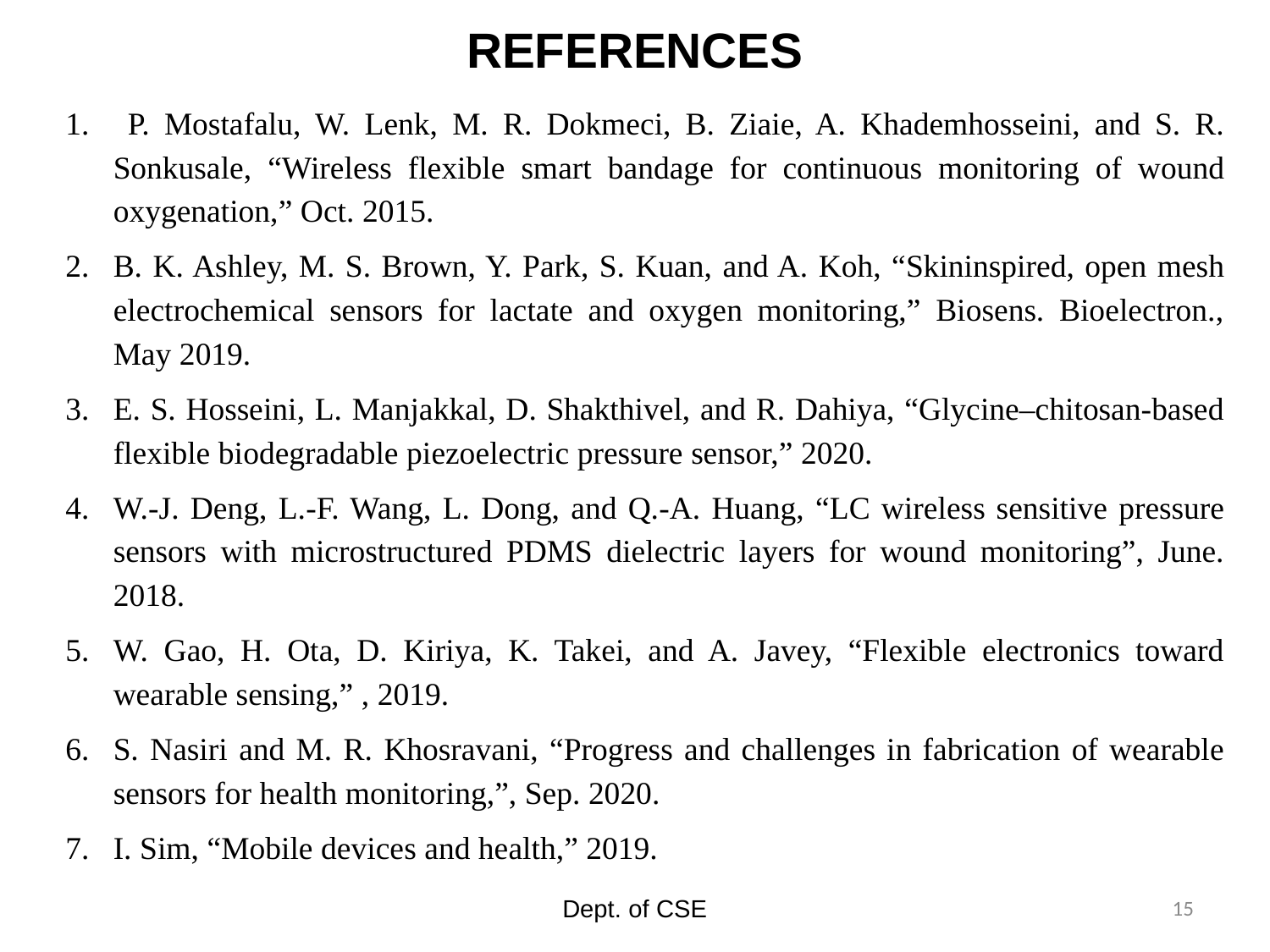

# REFERENCES
 P. Mostafalu, W. Lenk, M. R. Dokmeci, B. Ziaie, A. Khademhosseini, and S. R. Sonkusale, “Wireless flexible smart bandage for continuous monitoring of wound oxygenation,” Oct. 2015.
B. K. Ashley, M. S. Brown, Y. Park, S. Kuan, and A. Koh, “Skininspired, open mesh electrochemical sensors for lactate and oxygen monitoring,” Biosens. Bioelectron., May 2019.
E. S. Hosseini, L. Manjakkal, D. Shakthivel, and R. Dahiya, “Glycine–chitosan-based flexible biodegradable piezoelectric pressure sensor,” 2020.
W.-J. Deng, L.-F. Wang, L. Dong, and Q.-A. Huang, “LC wireless sensitive pressure sensors with microstructured PDMS dielectric layers for wound monitoring”, June. 2018.
W. Gao, H. Ota, D. Kiriya, K. Takei, and A. Javey, “Flexible electronics toward wearable sensing,” , 2019.
S. Nasiri and M. R. Khosravani, “Progress and challenges in fabrication of wearable sensors for health monitoring,”, Sep. 2020.
I. Sim, “Mobile devices and health,” 2019.

Dept. of CSE
15